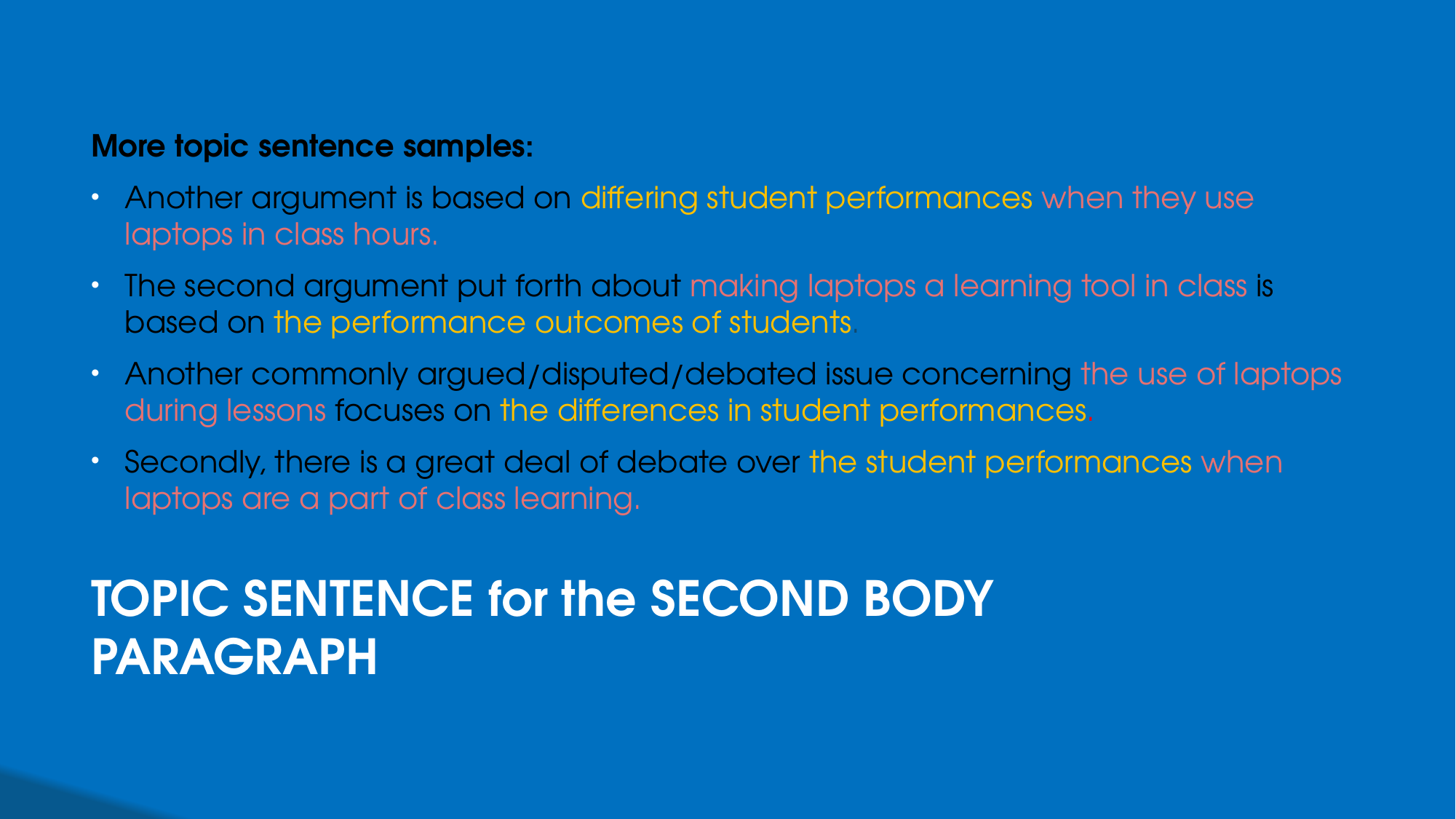

More topic sentence samples:
Another argument is based on differing student performances when they use laptops in class hours.
The second argument put forth about making laptops a learning tool in class is based on the performance outcomes of students.
Another commonly argued/disputed/debated issue concerning the use of laptops during lessons focuses on the differences in student performances.
Secondly, there is a great deal of debate over the student performances when laptops are a part of class learning.
# Topic Sentence for the Second Body Paragraph